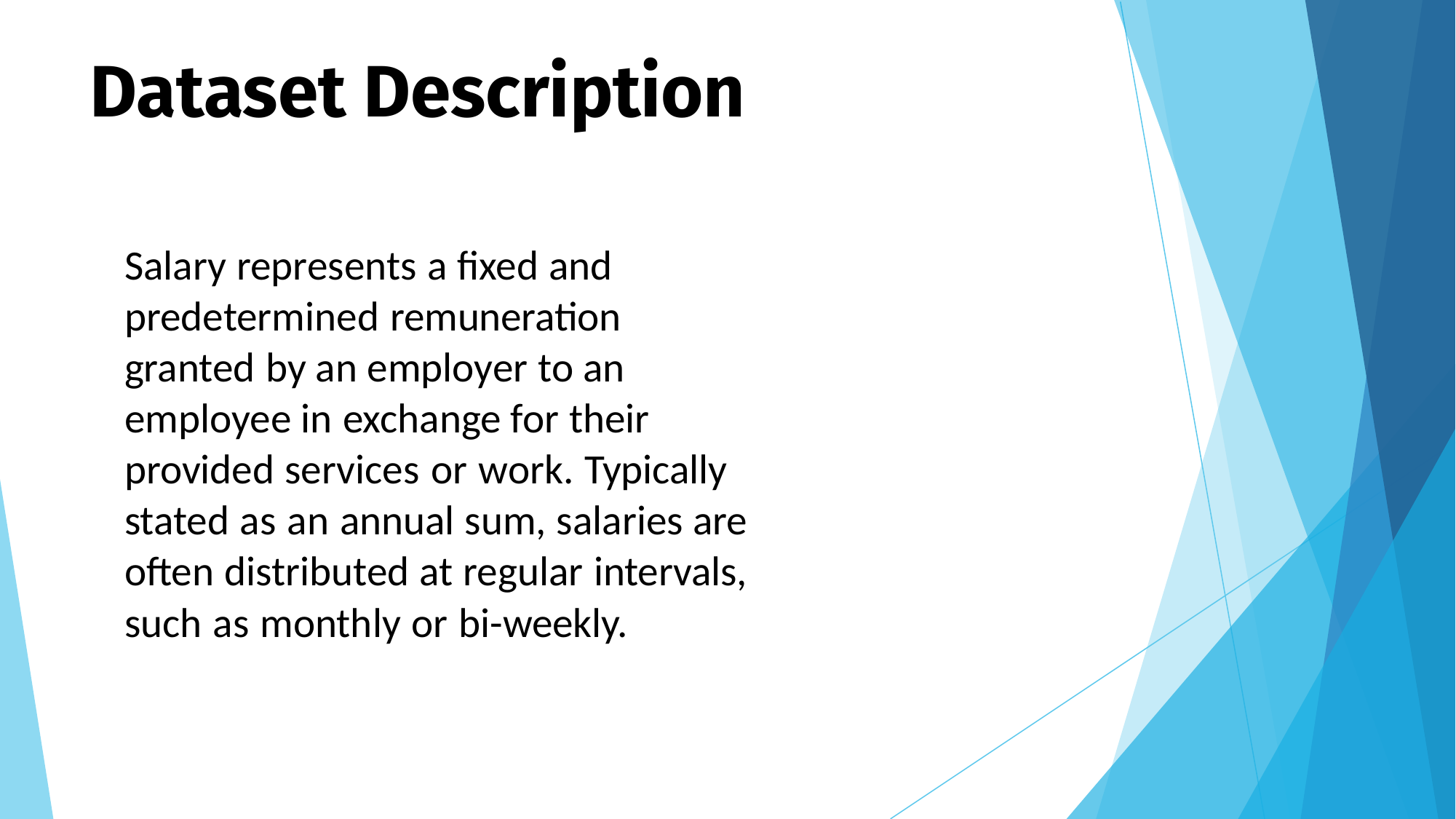

# Dataset Description
Salary represents a fixed and predetermined remuneration granted by an employer to an employee in exchange for their provided services or work. Typically stated as an annual sum, salaries are often distributed at regular intervals, such as monthly or bi-weekly.